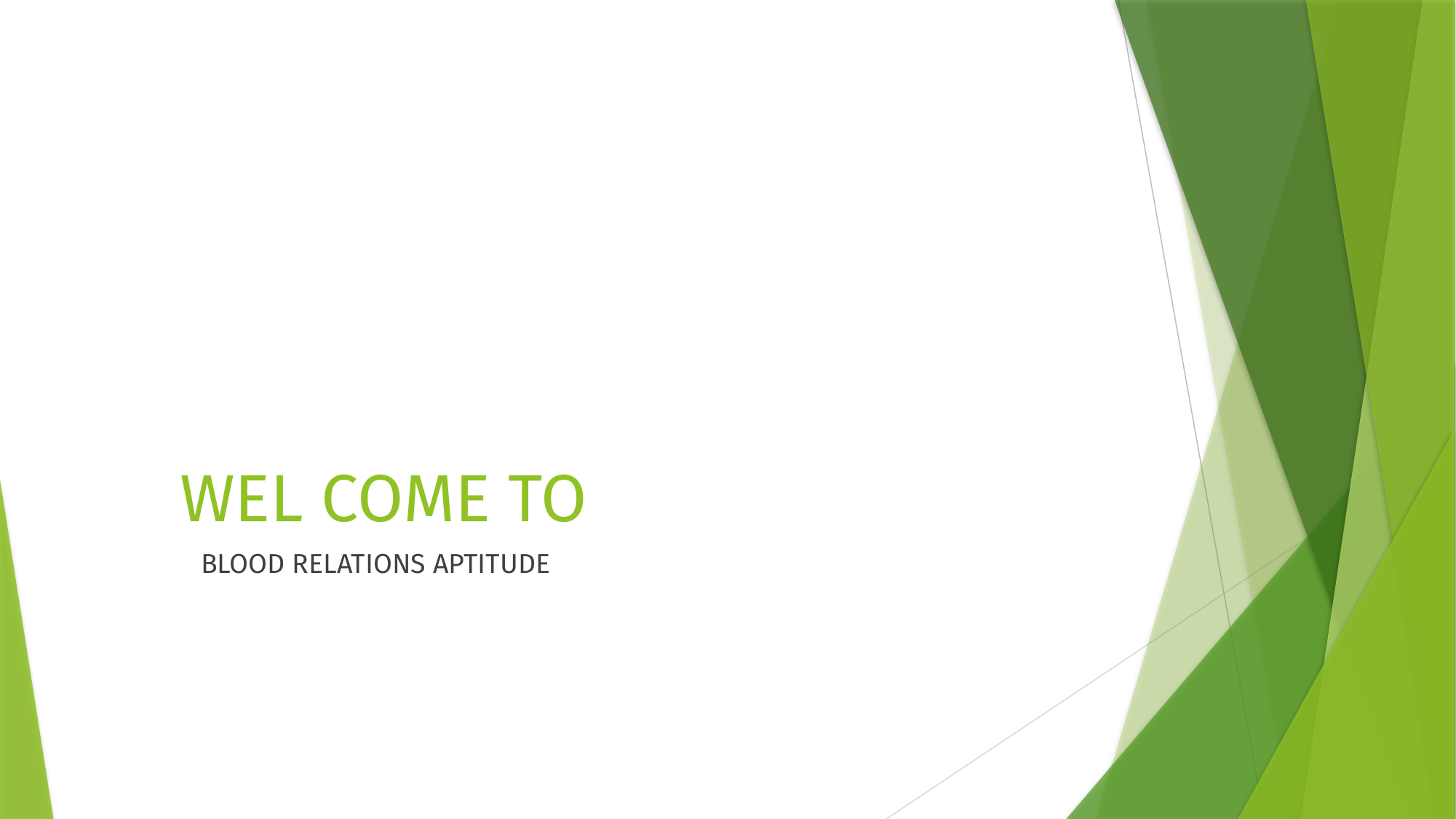

# WEL COME TO
               BLOOD RELATIONS APTITUDE